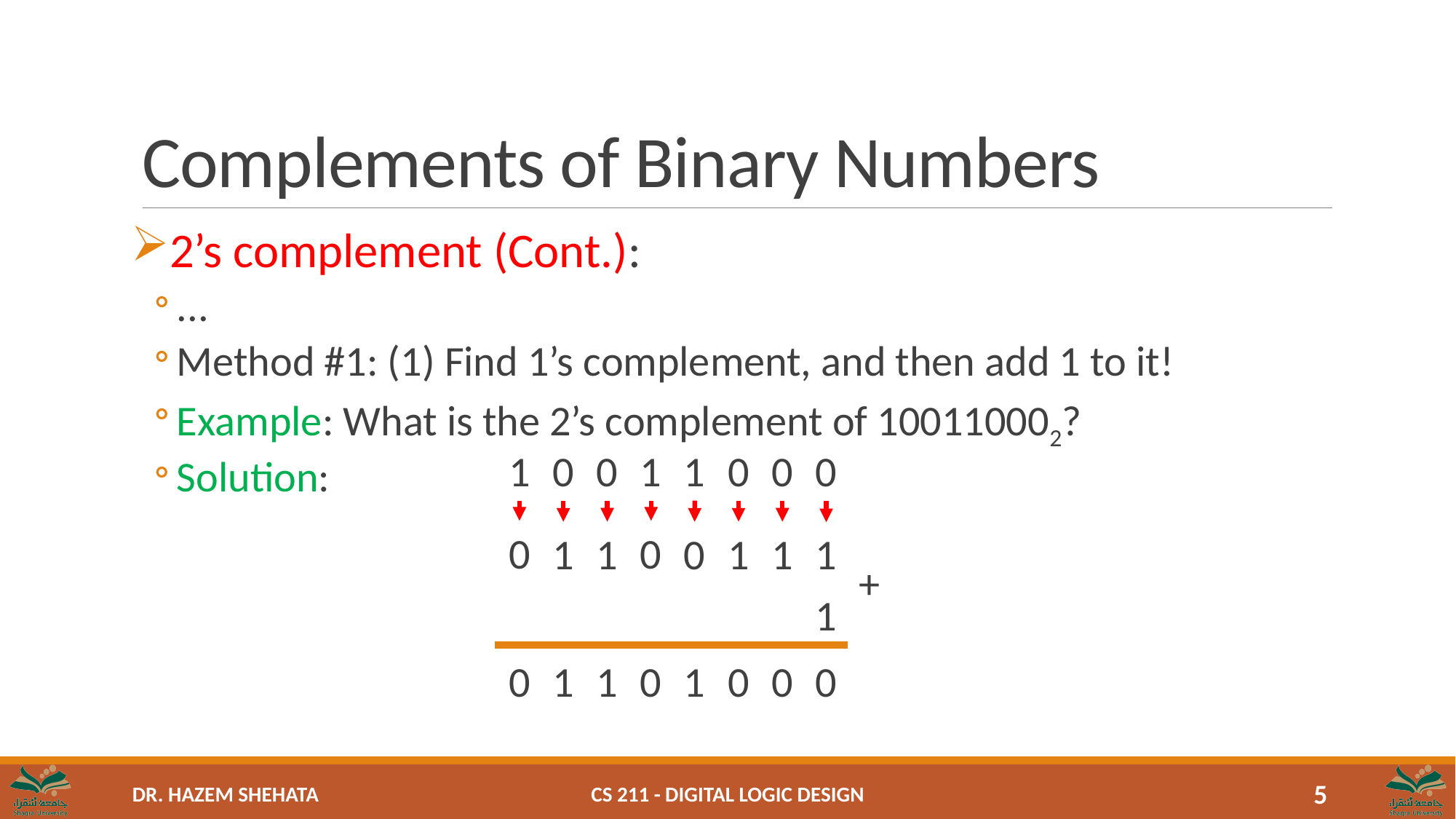

# Complements of Binary Numbers
2’s complement (Cont.):
...
Method #1: (1) Find 1’s complement, and then add 1 to it!
Example: What is the 2’s complement of 100110002?
Solution:
1
0
1
0
0
1
0
0
0
0
1
1
1
1
0
1
+
1
0
0
0
1
1
1
0
0
5
CS 211 - Digital Logic Design
5